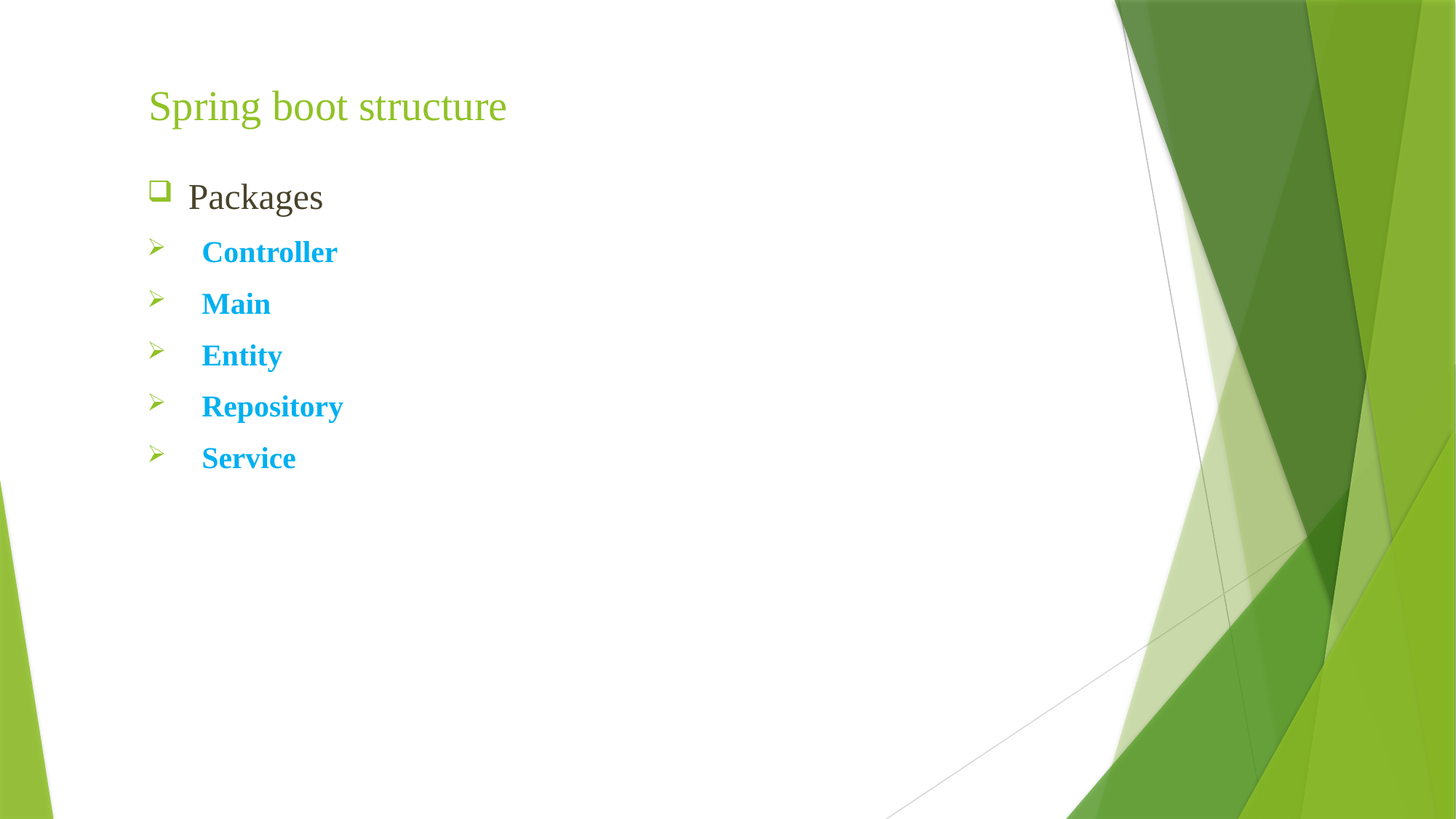

# Spring boot structure
Packages
Controller
Main
Entity
Repository
Service